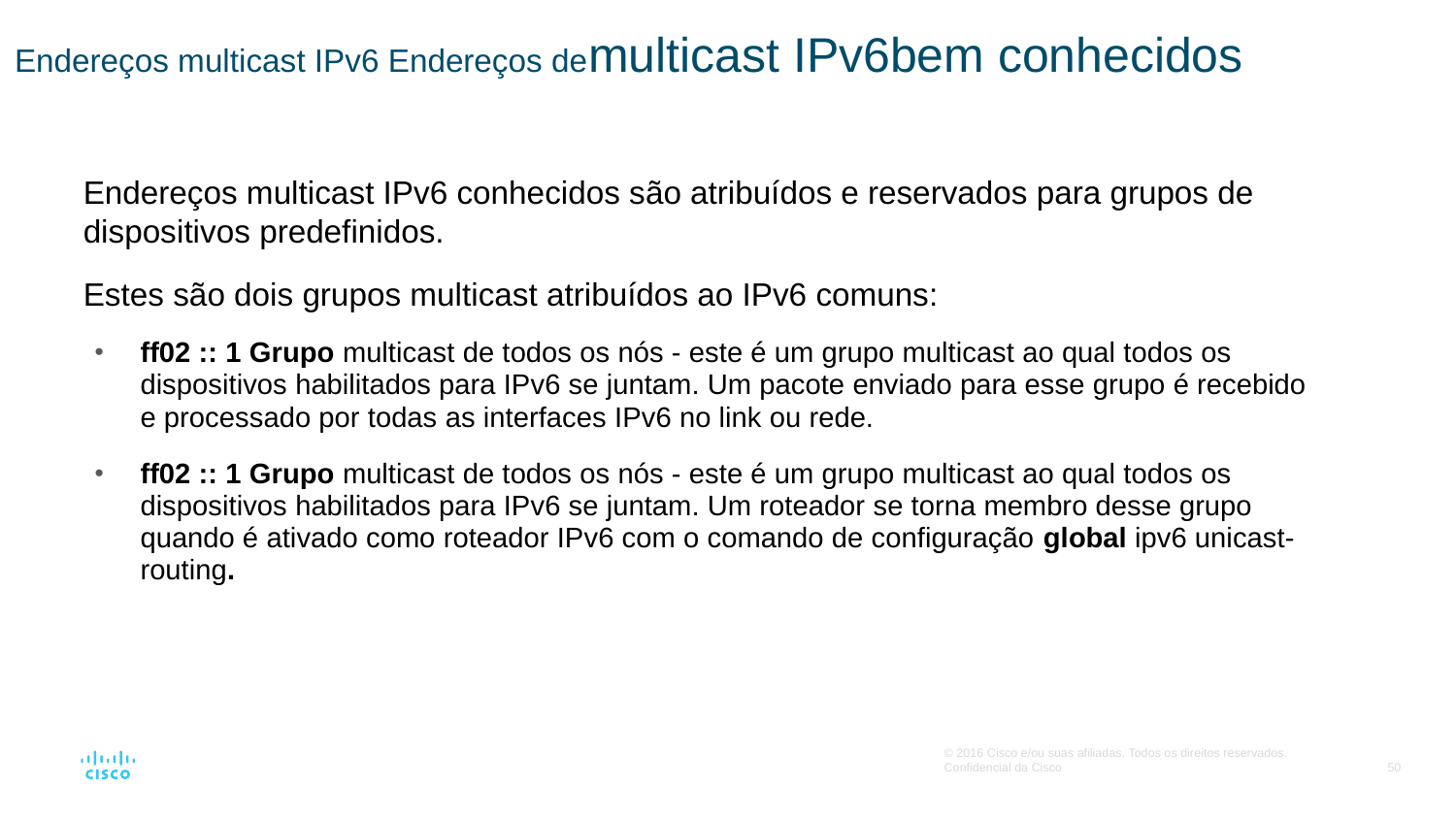

# Endereços multicast IPv6 Endereços demulticast IPv6bem conhecidos
Endereços multicast IPv6 conhecidos são atribuídos e reservados para grupos de dispositivos predefinidos.
Estes são dois grupos multicast atribuídos ao IPv6 comuns:
ff02 :: 1 Grupo multicast de todos os nós - este é um grupo multicast ao qual todos os dispositivos habilitados para IPv6 se juntam. Um pacote enviado para esse grupo é recebido e processado por todas as interfaces IPv6 no link ou rede.
ff02 :: 1 Grupo multicast de todos os nós - este é um grupo multicast ao qual todos os dispositivos habilitados para IPv6 se juntam. Um roteador se torna membro desse grupo quando é ativado como roteador IPv6 com o comando de configuração global ipv6 unicast-routing.